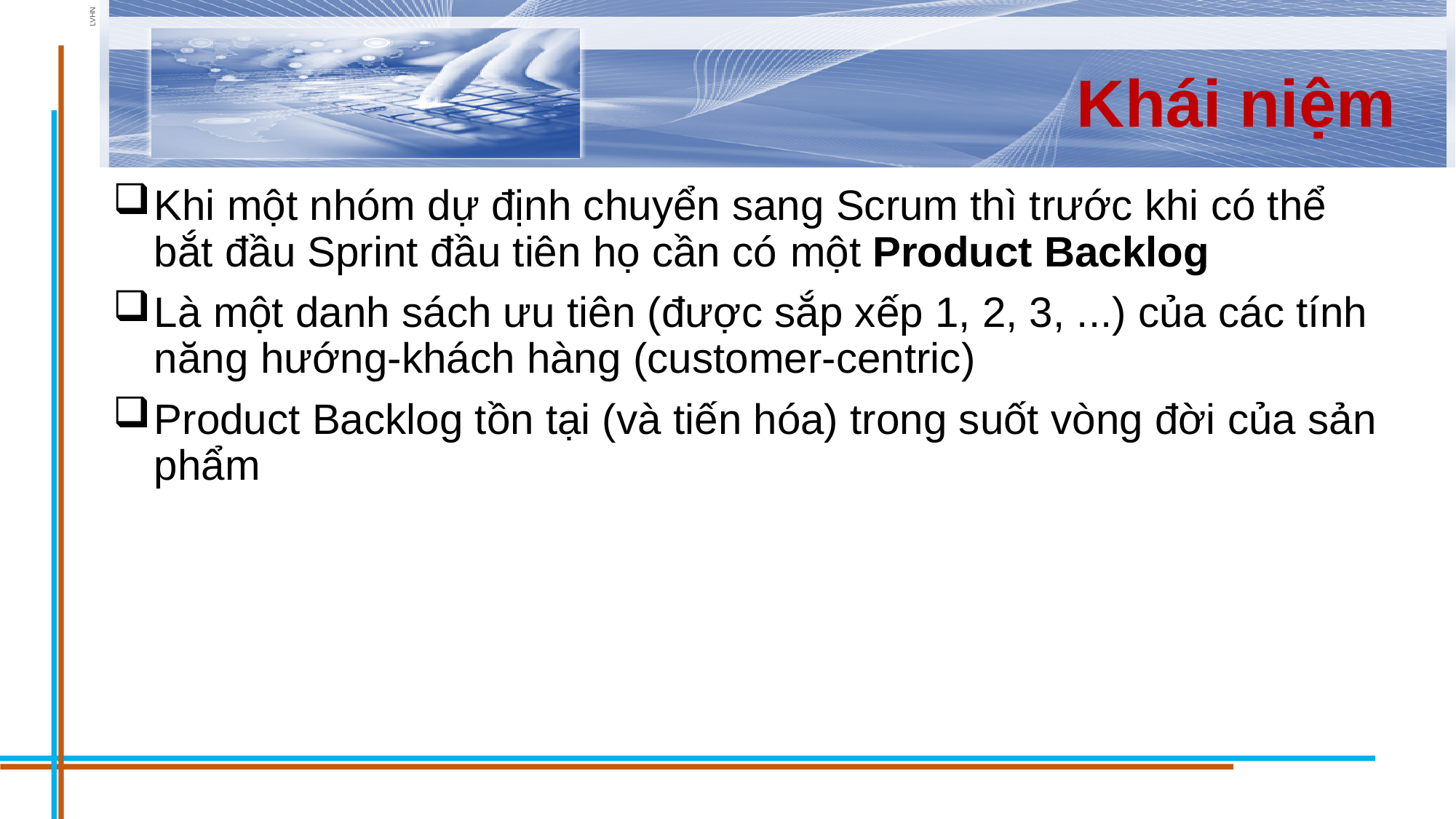

# Khái niệm
Khi một nhóm dự định chuyển sang Scrum thì trước khi có thể bắt đầu Sprint đầu tiên họ cần có một Product Backlog
Là một danh sách ưu tiên (được sắp xếp 1, 2, 3, ...) của các tính năng hướng-khách hàng (customer-centric)
Product Backlog tồn tại (và tiến hóa) trong suốt vòng đời của sản phẩm